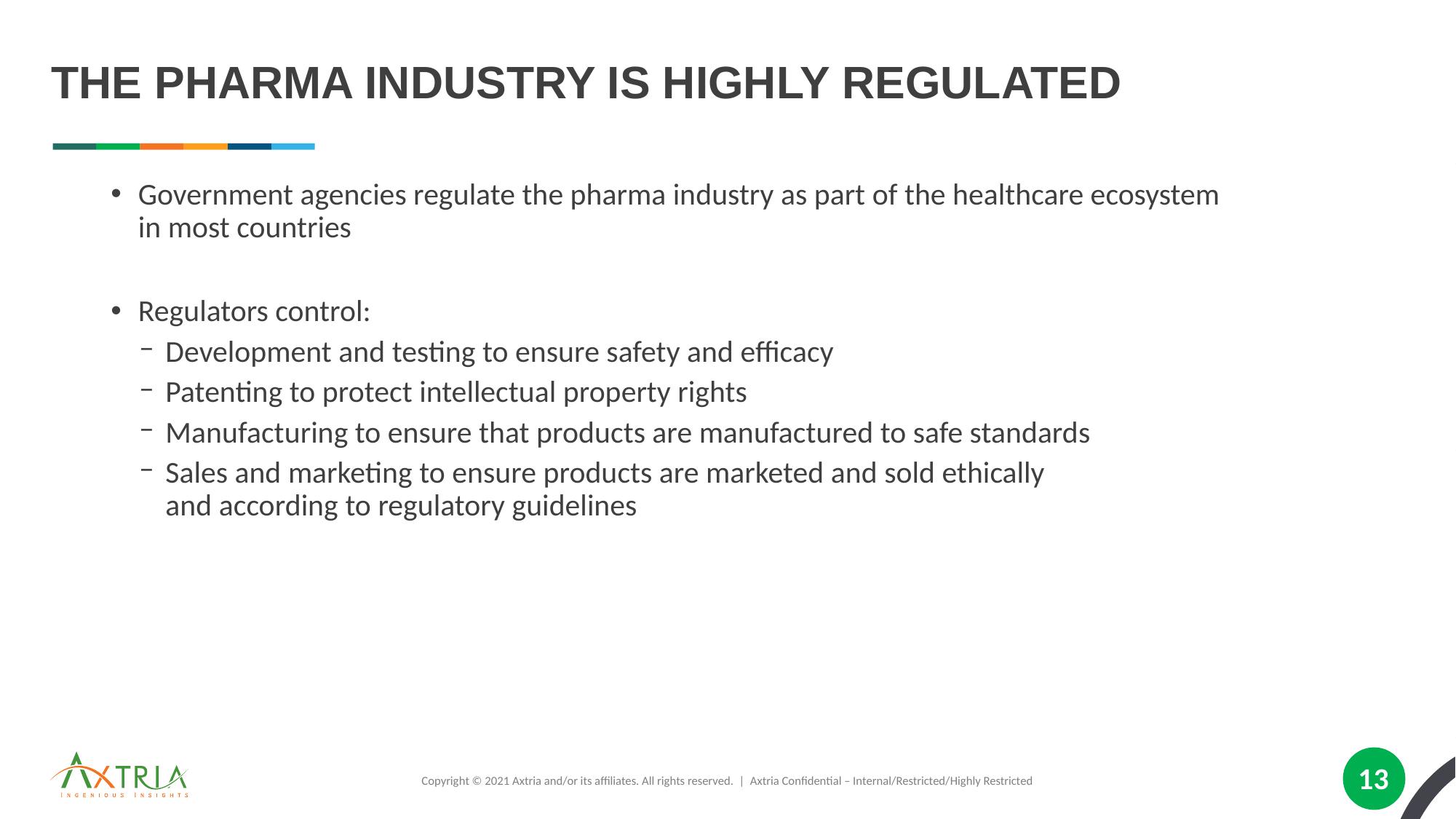

# The Pharma Industry is Highly Regulated
Government agencies regulate the pharma industry as part of the healthcare ecosystem
in most countries
Regulators control:
Development and testing to ensure safety and efficacy
Patenting to protect intellectual property rights
Manufacturing to ensure that products are manufactured to safe standards
Sales and marketing to ensure products are marketed and sold ethically
and according to regulatory guidelines